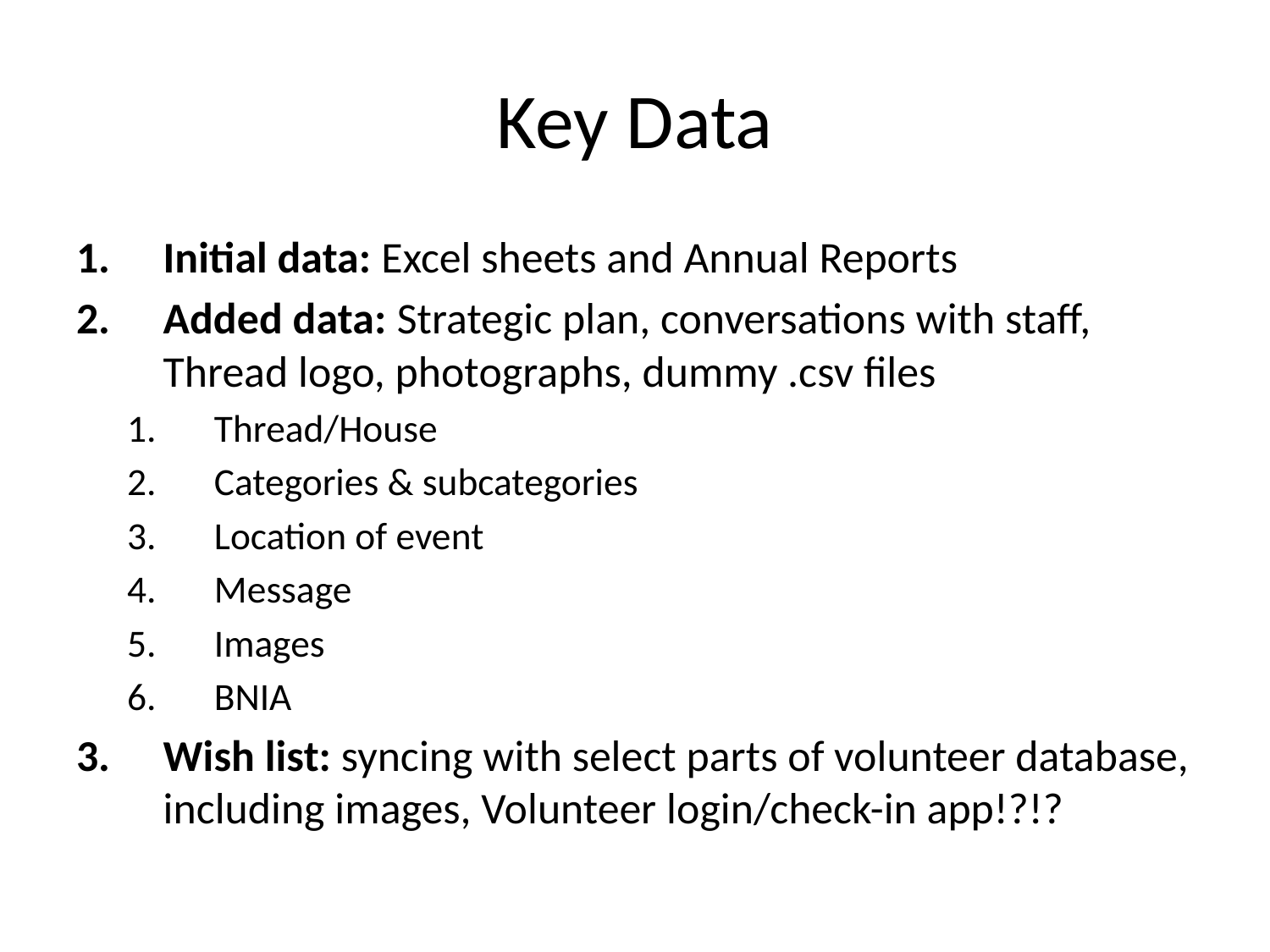

# Key Data
Initial data: Excel sheets and Annual Reports
Added data: Strategic plan, conversations with staff, Thread logo, photographs, dummy .csv files
Thread/House
Categories & subcategories
Location of event
Message
Images
BNIA
Wish list: syncing with select parts of volunteer database, including images, Volunteer login/check-in app!?!?